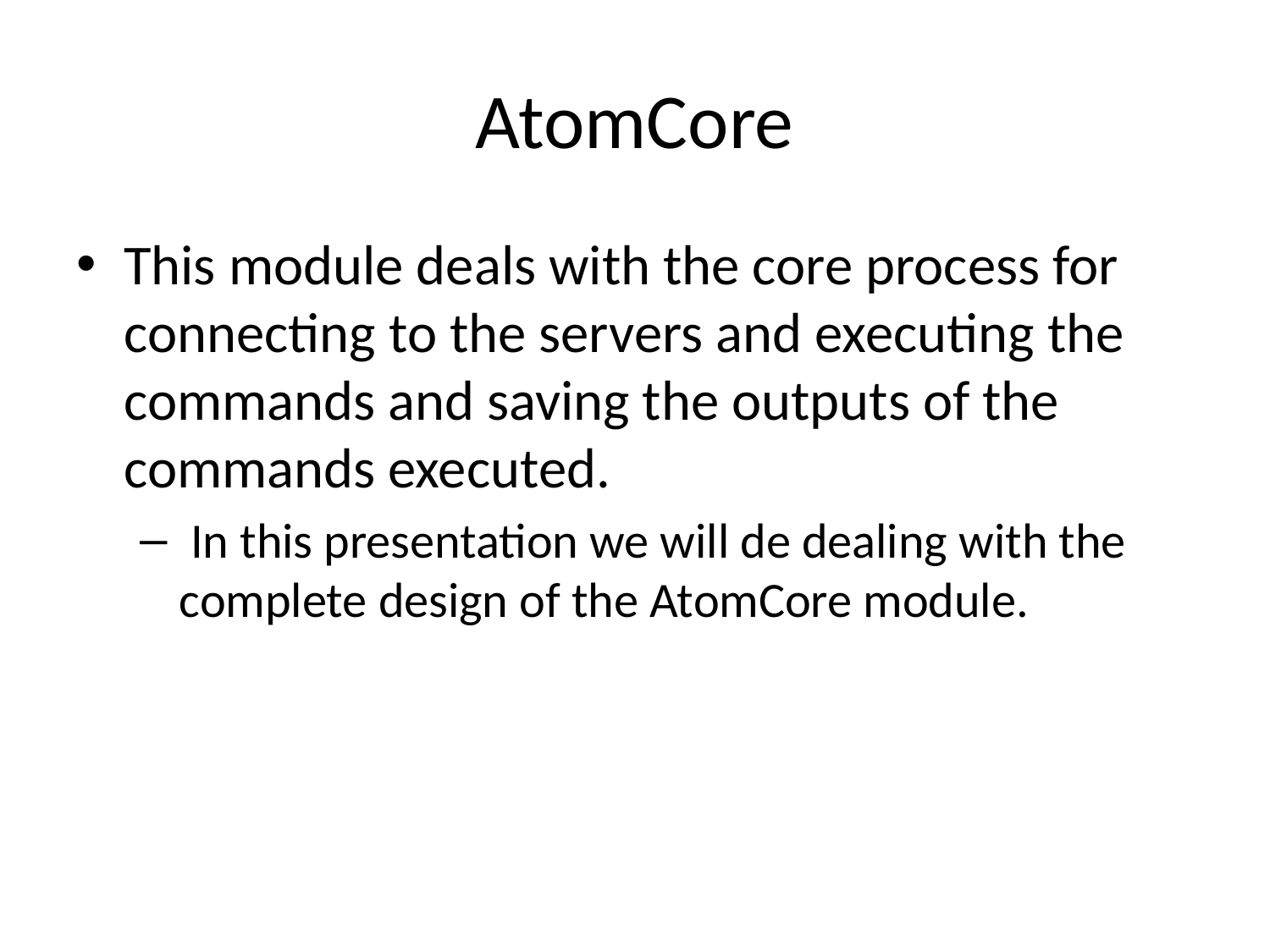

# AtomCore
This module deals with the core process for connecting to the servers and executing the commands and saving the outputs of the commands executed.
 In this presentation we will de dealing with the complete design of the AtomCore module.